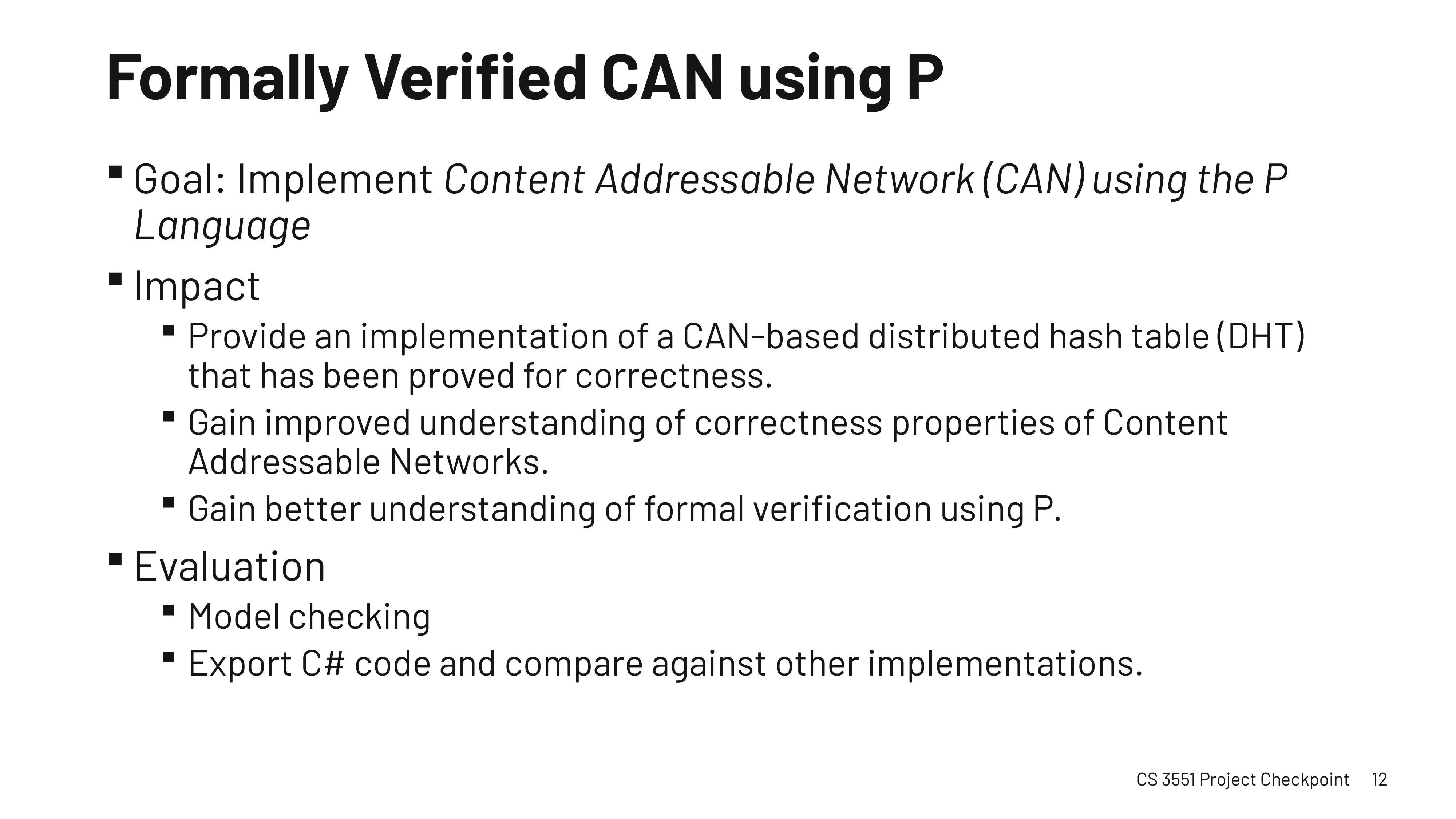

# Formally Verified CAN using P
Goal: Implement Content Addressable Network (CAN) using the P Language
Impact
Provide an implementation of a CAN-based distributed hash table (DHT) that has been proved for correctness.
Gain improved understanding of correctness properties of Content Addressable Networks.
Gain better understanding of formal verification using P.
Evaluation
Model checking
Export C# code and compare against other implementations.
CS 3551 Project Checkpoint
12